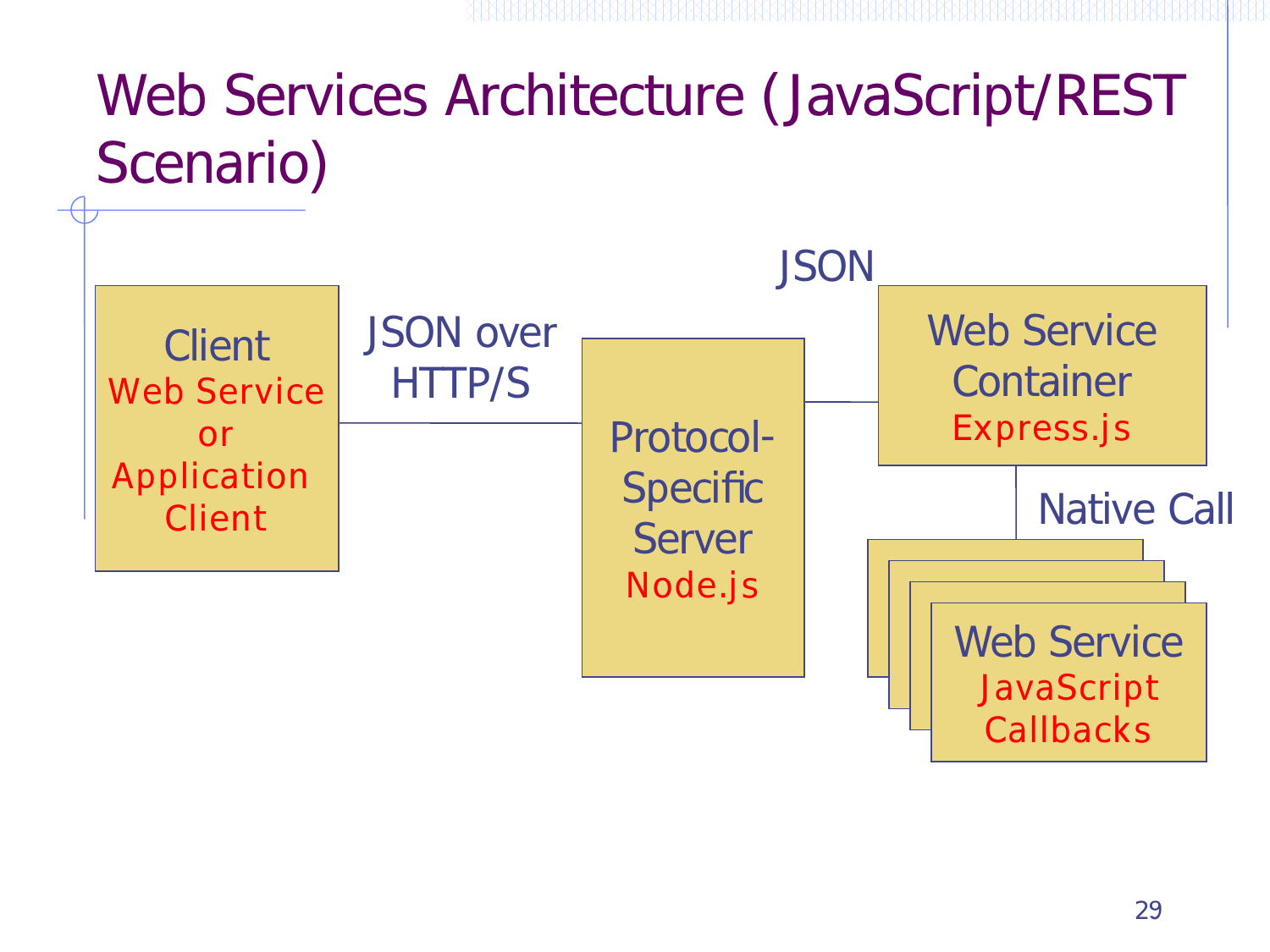

# Web Services Architecture (JavaScript/REST Scenario)
JSON
Client
Web Service
or
Application
Client
Web Service
Container
Express.js
JSON over
HTTP/S
Protocol-
Specific
Server
Node.js

Native Call

Web Service
JavaScript
Callbacks
29